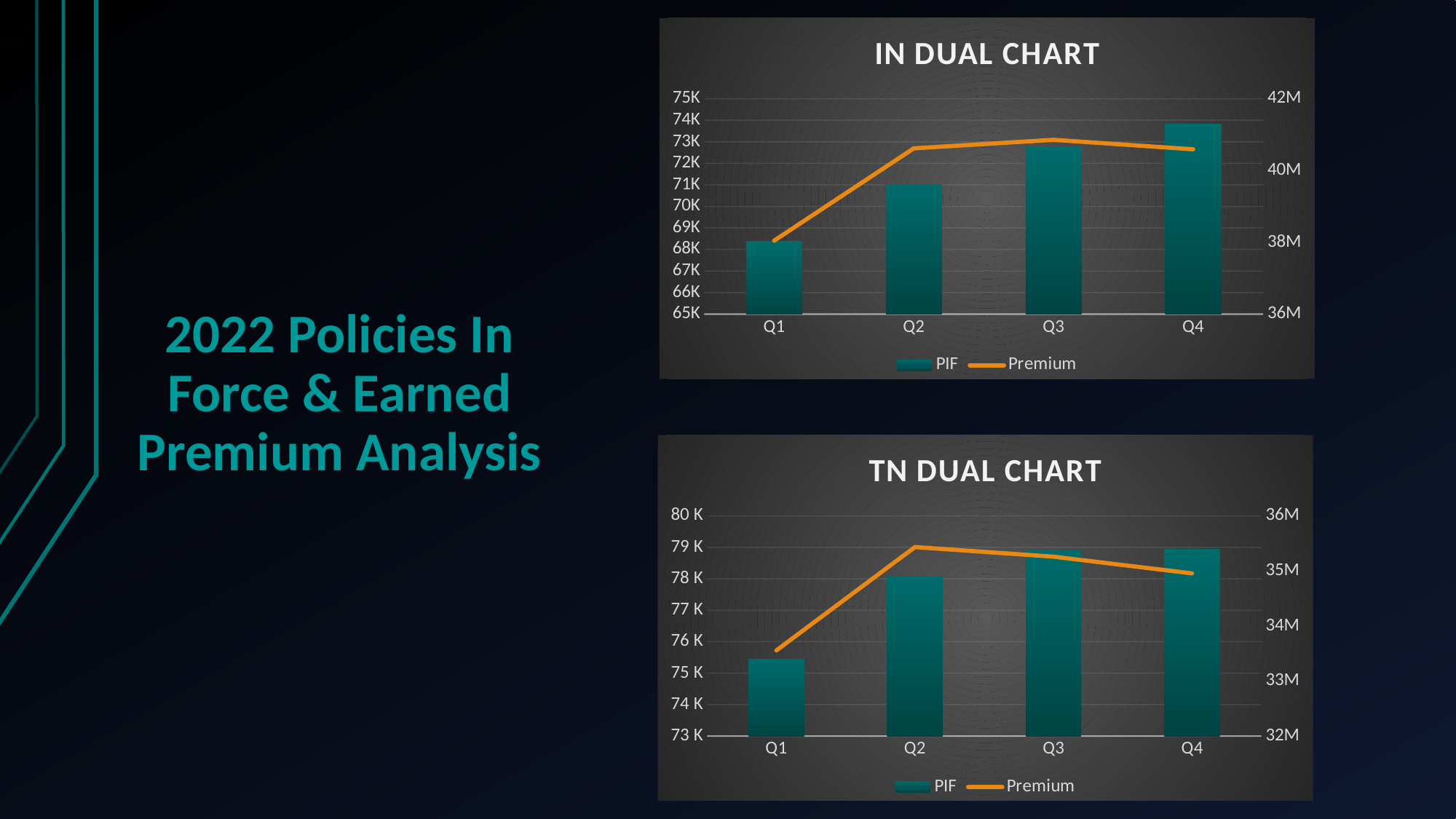

### Chart: IN DUAL CHART

| Category | PIF | Premium |
|---|---|---|
| Q1 | 68378.0 | 38045487.51999983 |
| Q2 | 70999.0 | 40618379.57000018 |
| Q3 | 72745.0 | 40855388.21999959 |
| Q4 | 73823.0 | 40590944.66000025 |
2022 Policies In Force & Earned
Premium Analysis

### Chart: TN DUAL CHART

| Category | PIF | Premium |
|---|---|---|
| Q1 | 75447.0 | 33555291.74000022 |
| Q2 | 78055.0 | 35433316.64000024 |
| Q3 | 78903.0 | 35259581.85000052 |
| Q4 | 78941.0 | 34955440.1000003 |